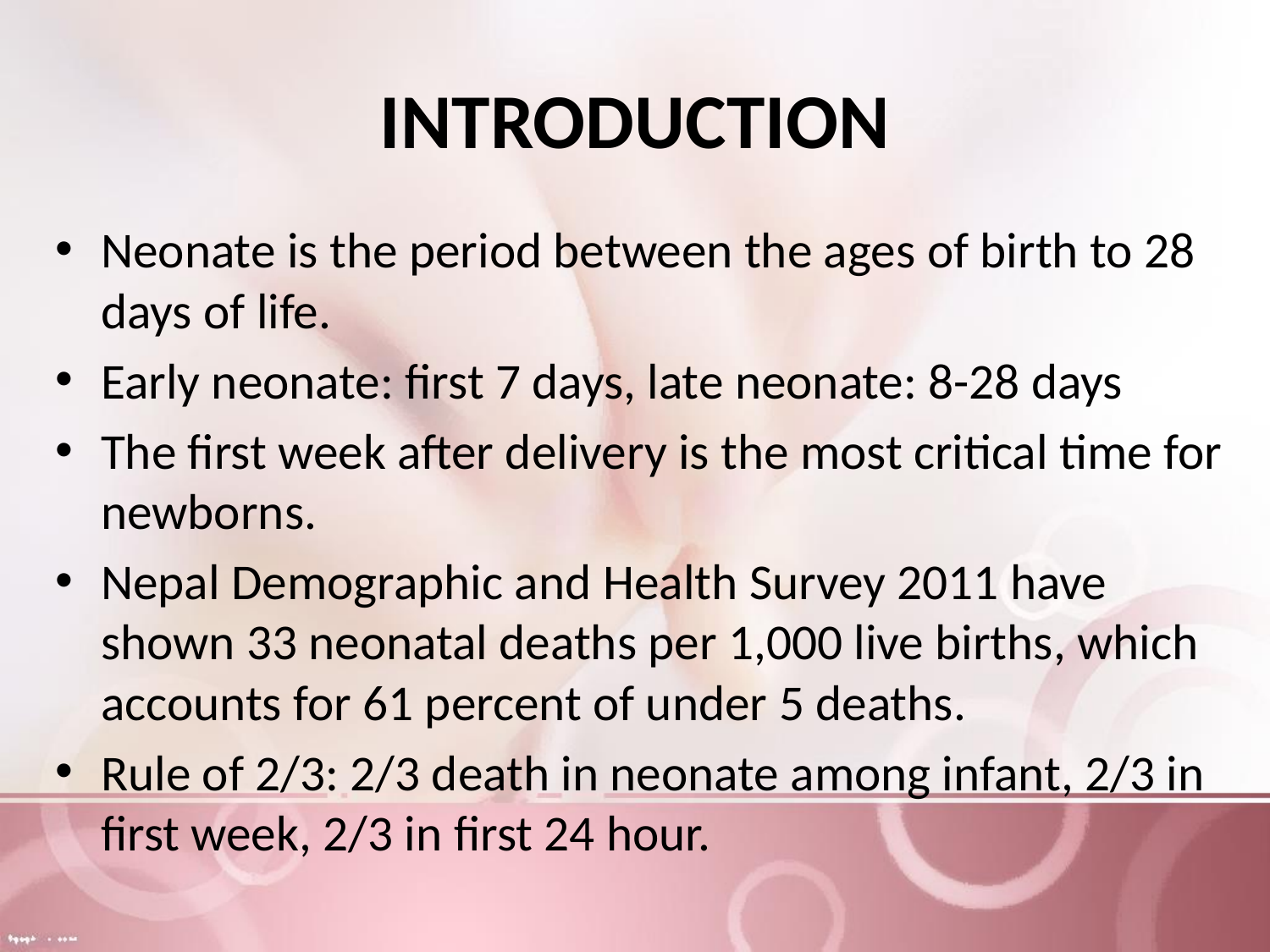

# INTRODUCTION
Neonate is the period between the ages of birth to 28 days of life.
Early neonate: first 7 days, late neonate: 8-28 days
The first week after delivery is the most critical time for newborns.
Nepal Demographic and Health Survey 2011 have shown 33 neonatal deaths per 1,000 live births, which accounts for 61 percent of under 5 deaths.
Rule of 2/3: 2/3 death in neonate among infant, 2/3 in first week, 2/3 in first 24 hour.